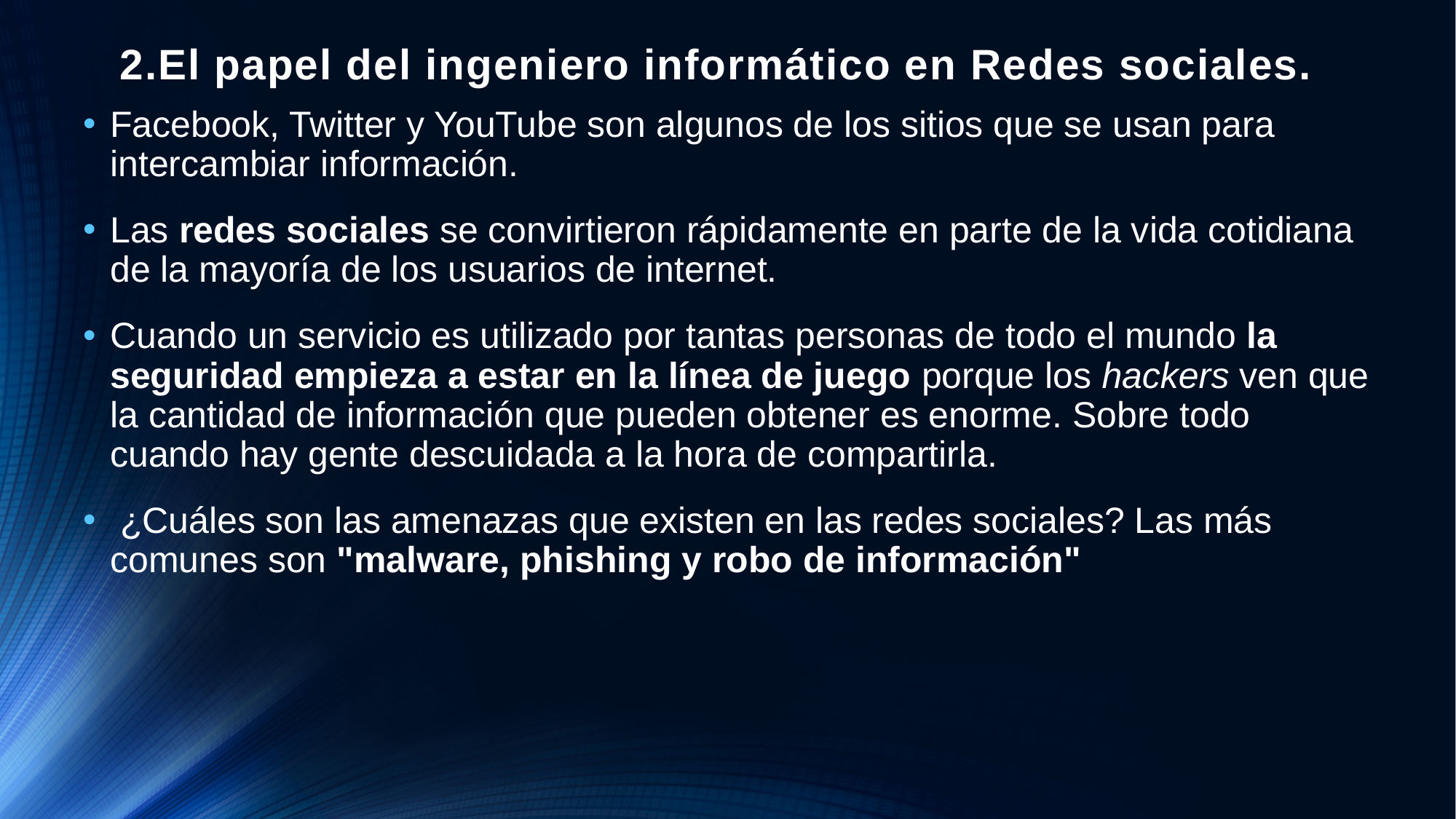

# 2.El papel del ingeniero informático en Redes sociales.
Facebook, Twitter y YouTube son algunos de los sitios que se usan para intercambiar información.
Las redes sociales se convirtieron rápidamente en parte de la vida cotidiana de la mayoría de los usuarios de internet.
Cuando un servicio es utilizado por tantas personas de todo el mundo la seguridad empieza a estar en la línea de juego porque los hackers ven que la cantidad de información que pueden obtener es enorme. Sobre todo cuando hay gente descuidada a la hora de compartirla.
 ¿Cuáles son las amenazas que existen en las redes sociales? Las más comunes son "malware, phishing y robo de información"